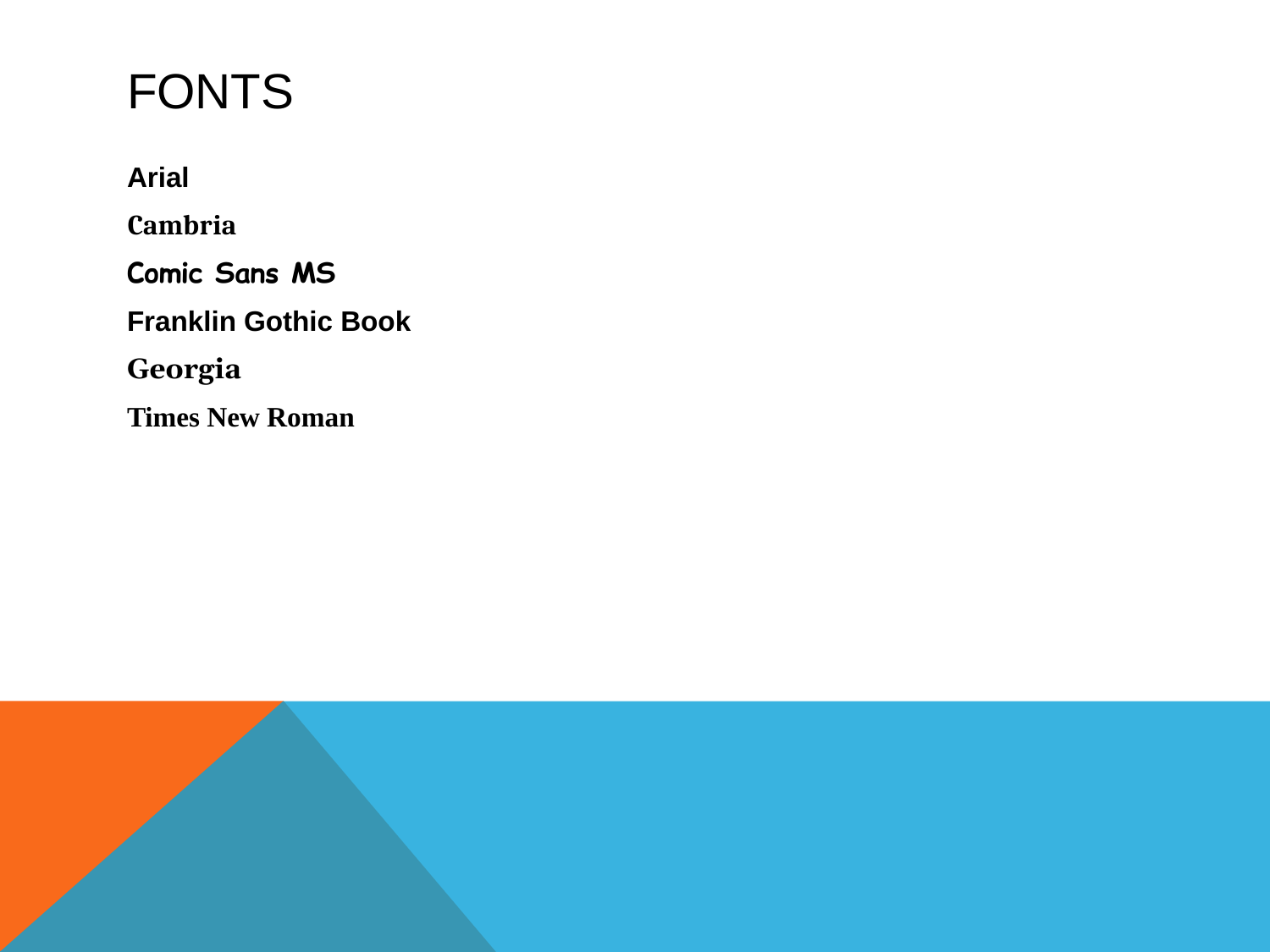

# FONTS
Arial
Cambria
Comic Sans MS
Franklin Gothic Book
Georgia
Times New Roman